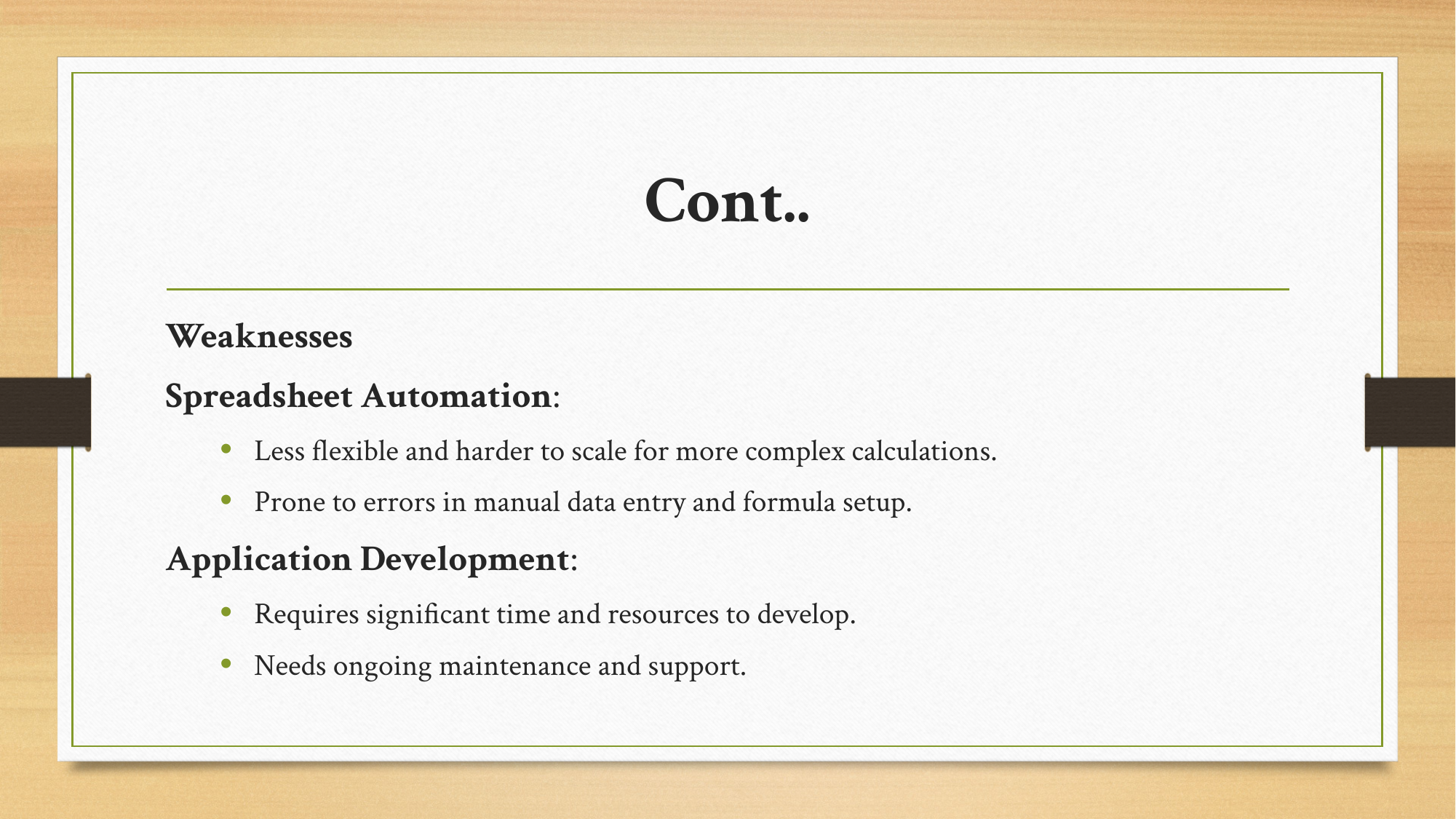

# Cont..
Weaknesses
Spreadsheet Automation:
Less flexible and harder to scale for more complex calculations.
Prone to errors in manual data entry and formula setup.
Application Development:
Requires significant time and resources to develop.
Needs ongoing maintenance and support.